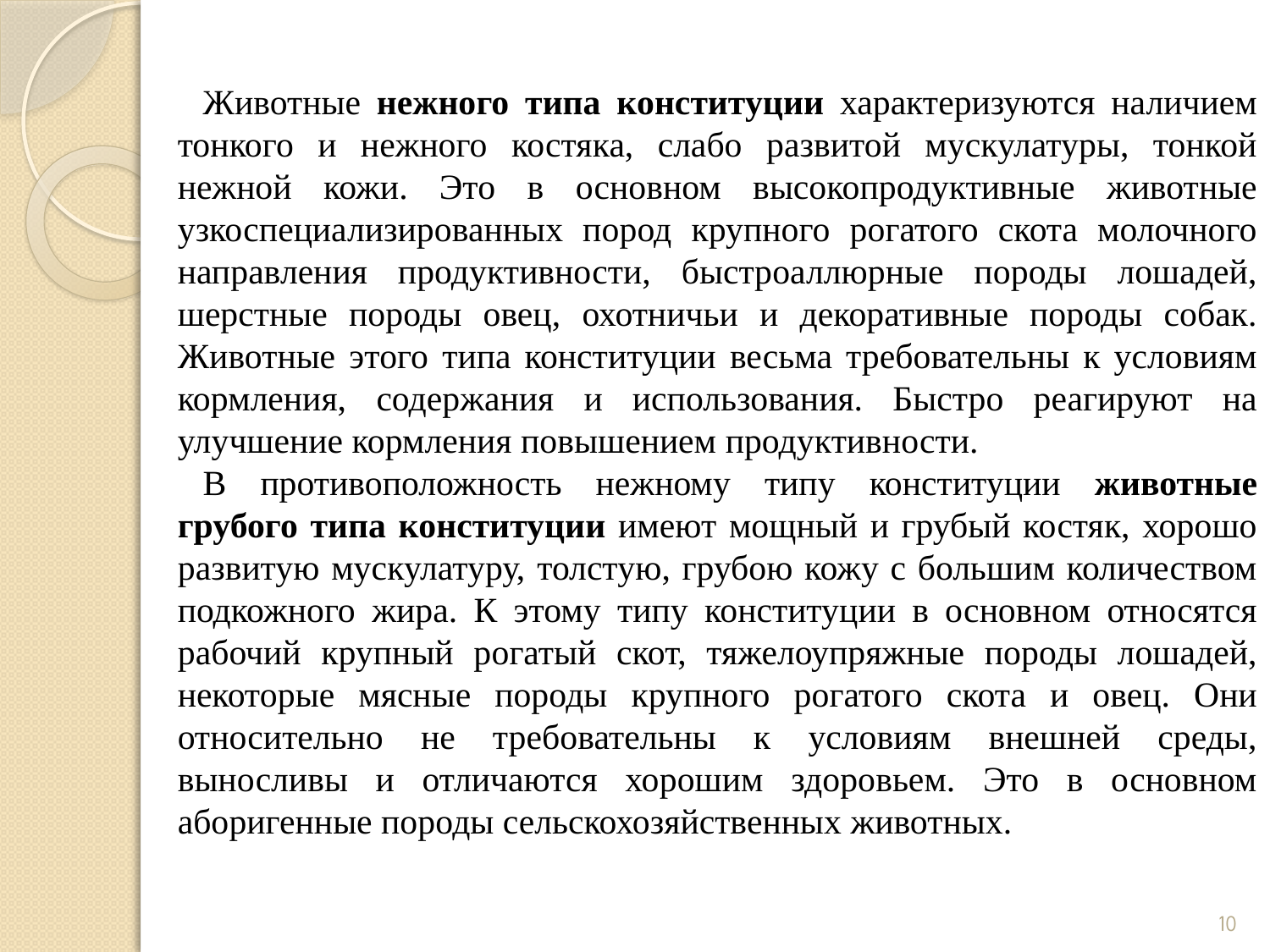

Животные нежного типа конституции характеризуются наличием тонкого и нежного костяка, слабо развитой мускулатуры, тонкой нежной кожи. Это в основном высокопродуктивные животные узкоспециализированных пород крупного рогатого скота молочного направления продуктивности, быстроаллюрные породы лошадей, шерстные породы овец, охотничьи и декоративные породы собак. Животные этого типа конституции весьма требовательны к условиям кормления, содержания и использования. Быстро реагируют на улучшение кормления повышением продуктивности.
В противоположность нежному типу конституции животные грубого типа конституции имеют мощный и грубый костяк, хорошо развитую мускулатуру, толстую, грубою кожу с большим количеством подкожного жира. К этому типу конституции в основном относятся рабочий крупный рогатый скот, тяжелоупряжные породы лошадей, некоторые мясные породы крупного рогатого скота и овец. Они относительно не требовательны к условиям внешней среды, выносливы и отличаются хорошим здоровьем. Это в основном аборигенные породы сельскохозяйственных животных.

10